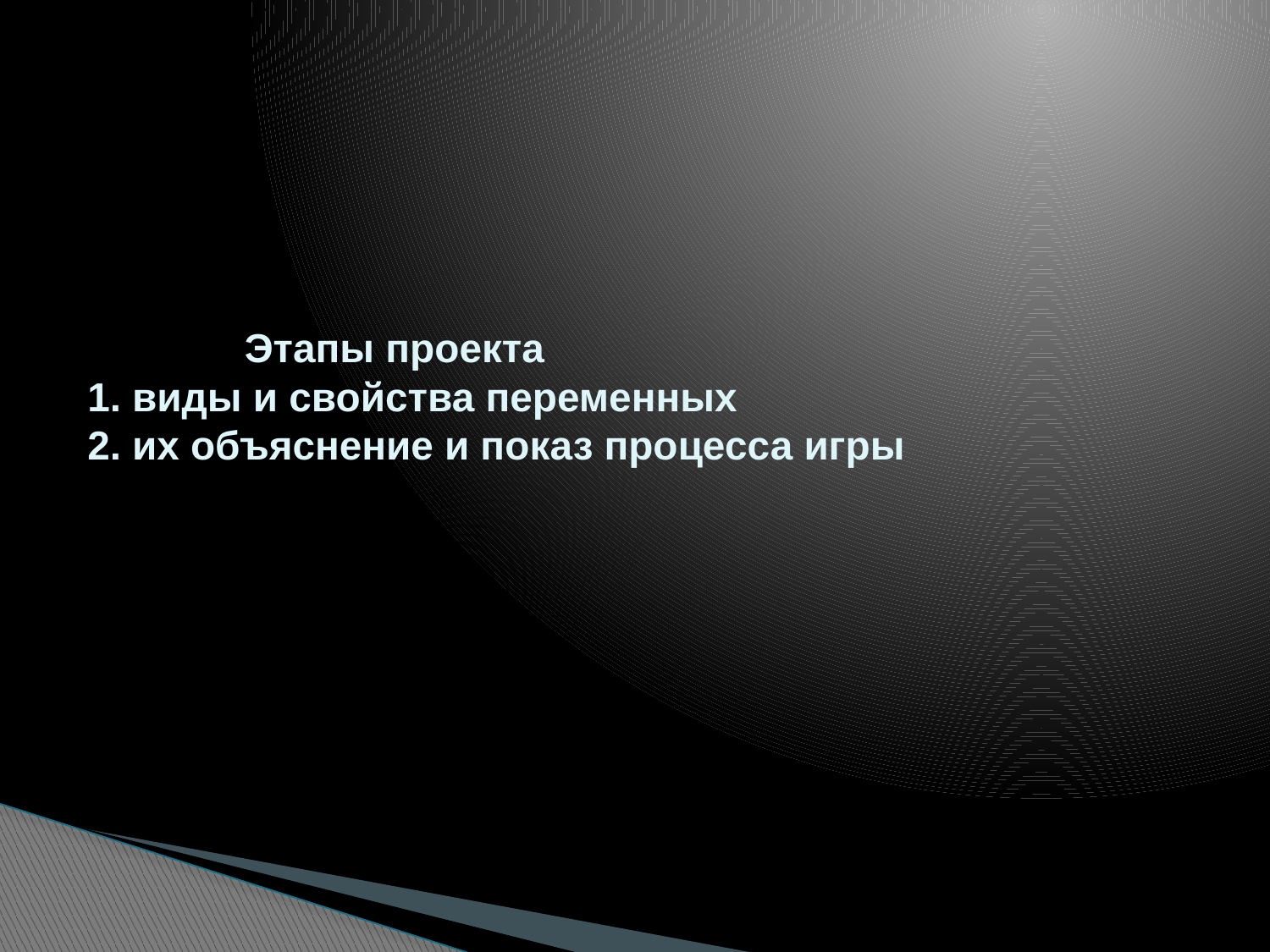

# Этапы проекта 1. виды и свойства переменных 2. их объяснение и показ процесса игры